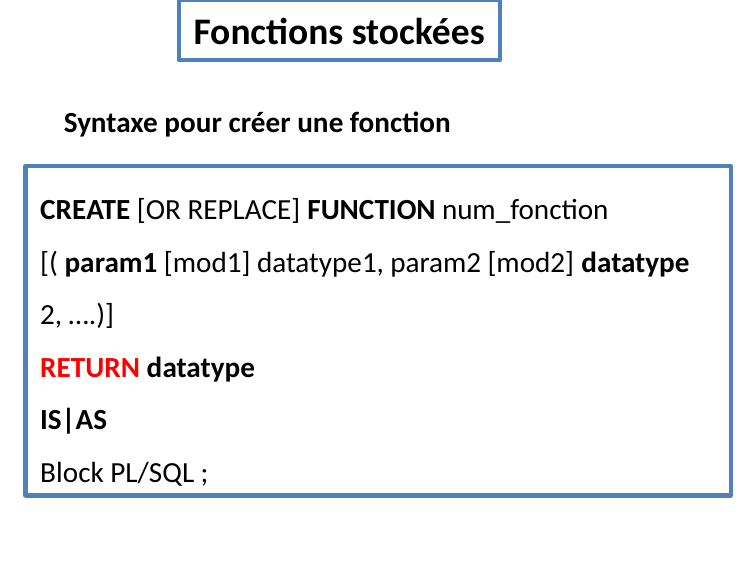

Fonctions stockées
Syntaxe pour créer une fonction
CREATE [OR REPLACE] FUNCTION num_fonction [( param1 [mod1] datatype1, param2 [mod2] datatype 2, ….)]
RETURN datatype
IS|AS
Block PL/SQL ;